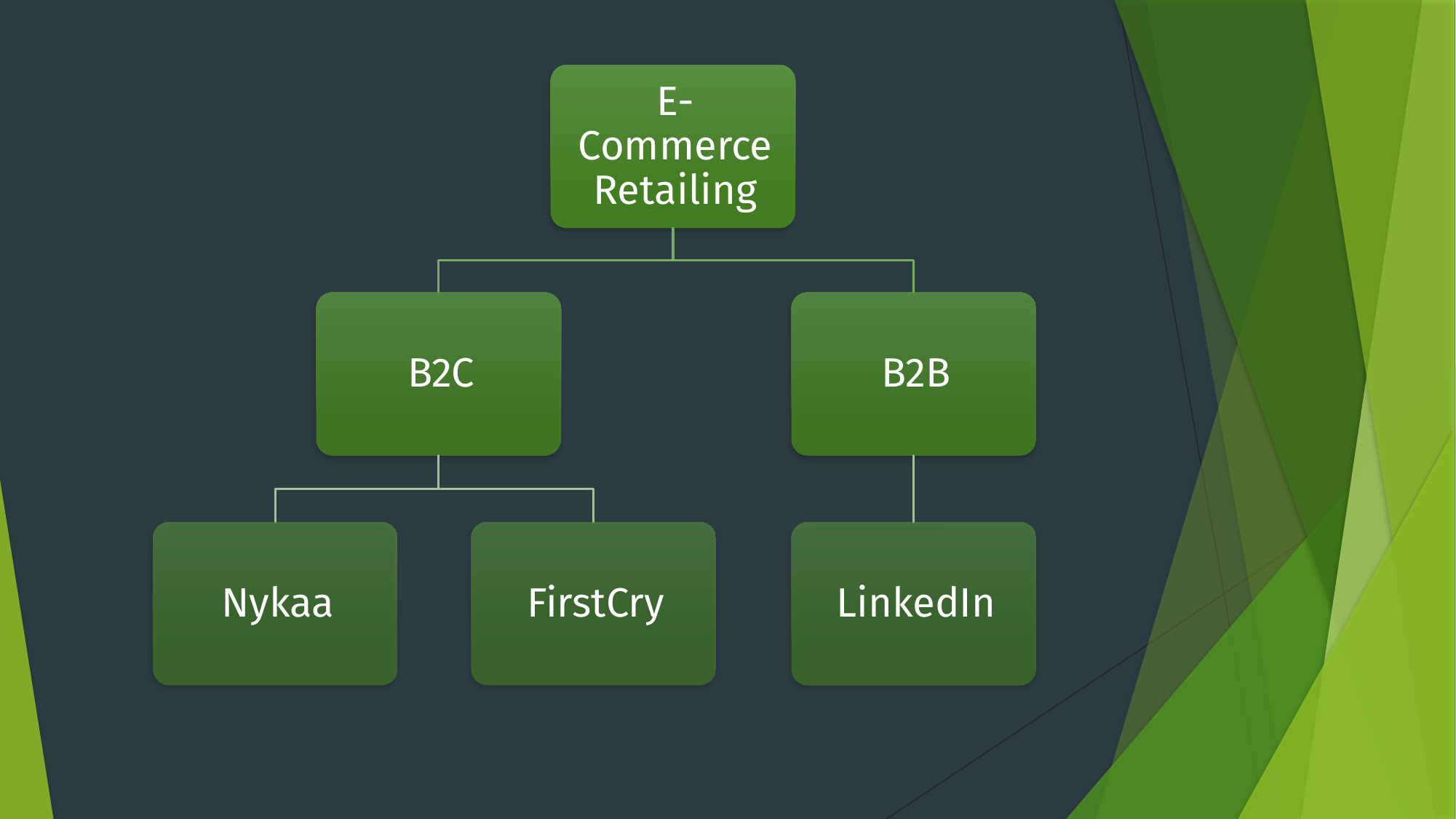

E-Commerce Retailing
B2C
Nykaa
FirstCry
B2B
LinkedIn